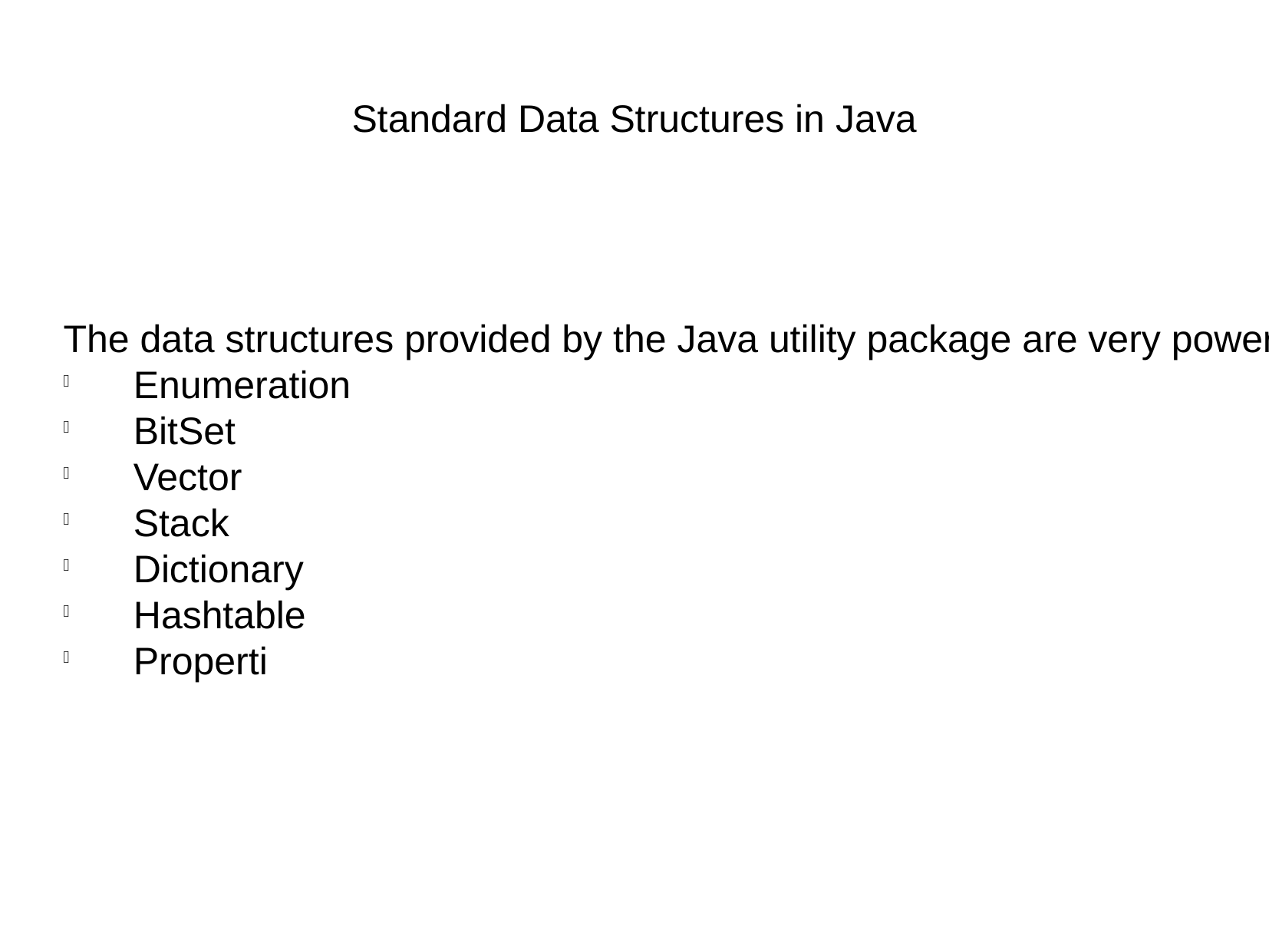

Standard Data Structures in Java
The data structures provided by the Java utility package are very powerful and perform a wide range of functions. These data structures consist of the following interface and classes:
    Enumeration
    BitSet
    Vector
    Stack
    Dictionary
    Hashtable
    Properti